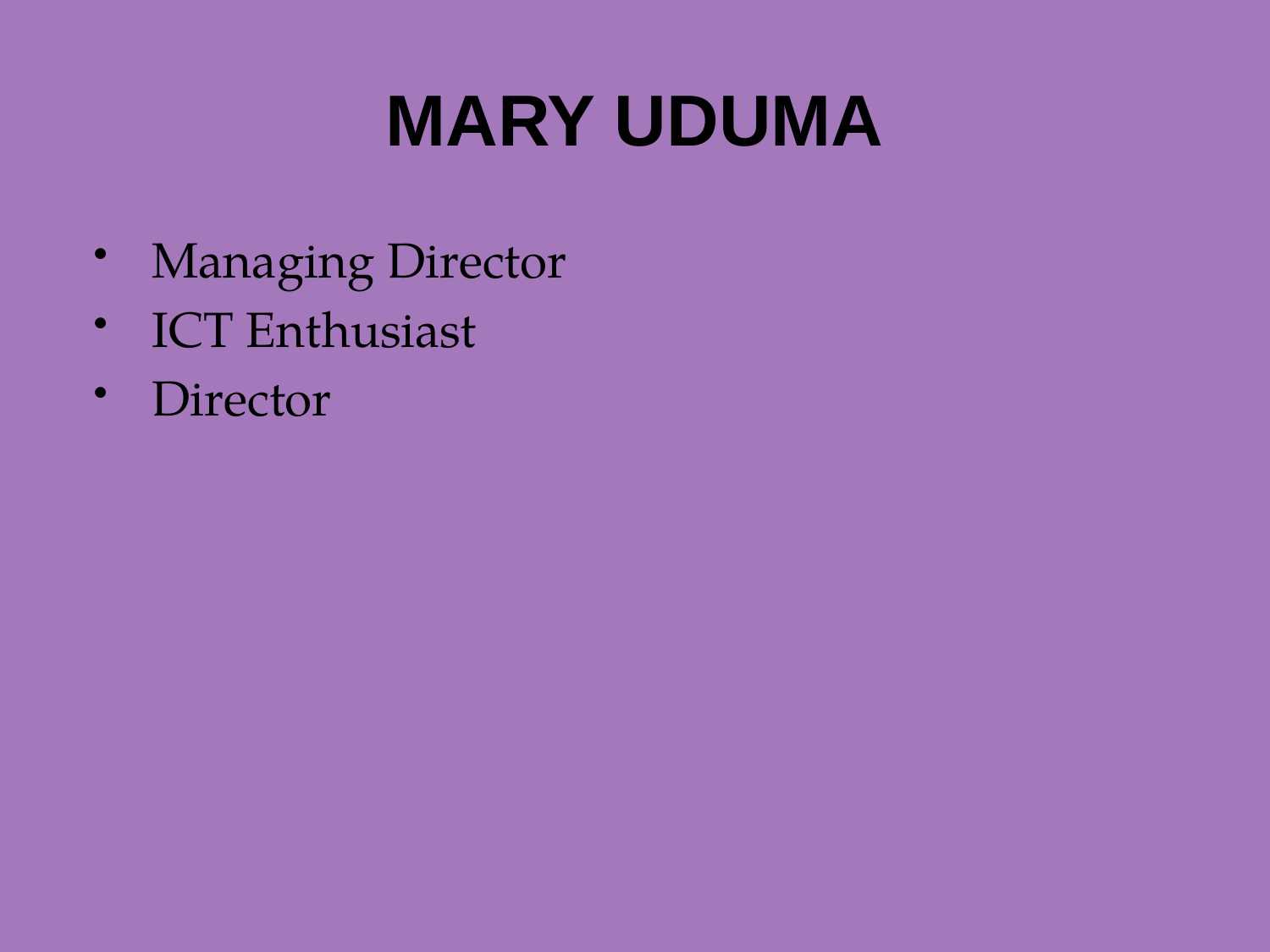

# MARY UDUMA
Managing Director
ICT Enthusiast
Director